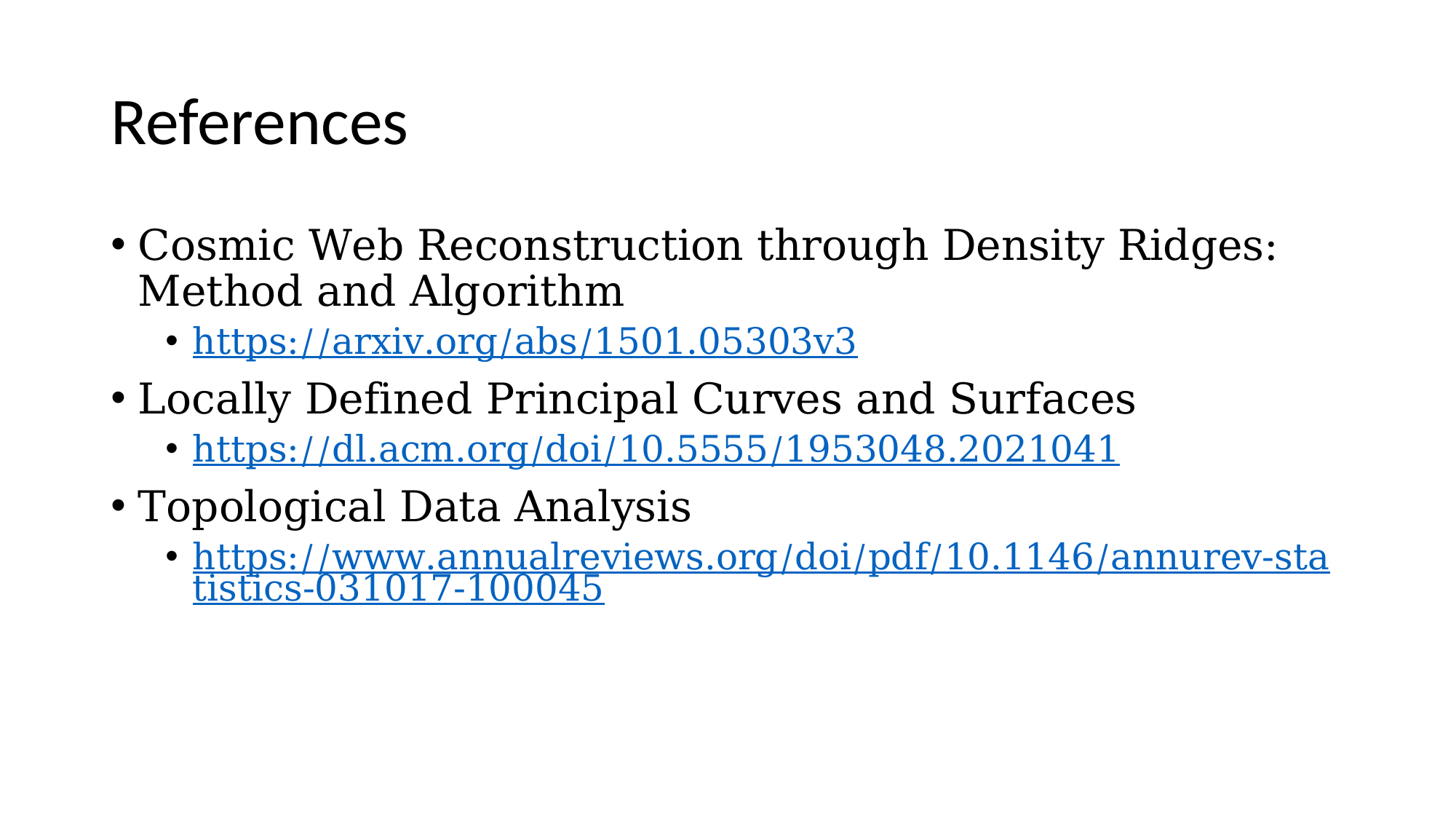

# References
Cosmic Web Reconstruction through Density Ridges: Method and Algorithm
https://arxiv.org/abs/1501.05303v3
Locally Defined Principal Curves and Surfaces
https://dl.acm.org/doi/10.5555/1953048.2021041
Topological Data Analysis
https://www.annualreviews.org/doi/pdf/10.1146/annurev-statistics-031017-100045